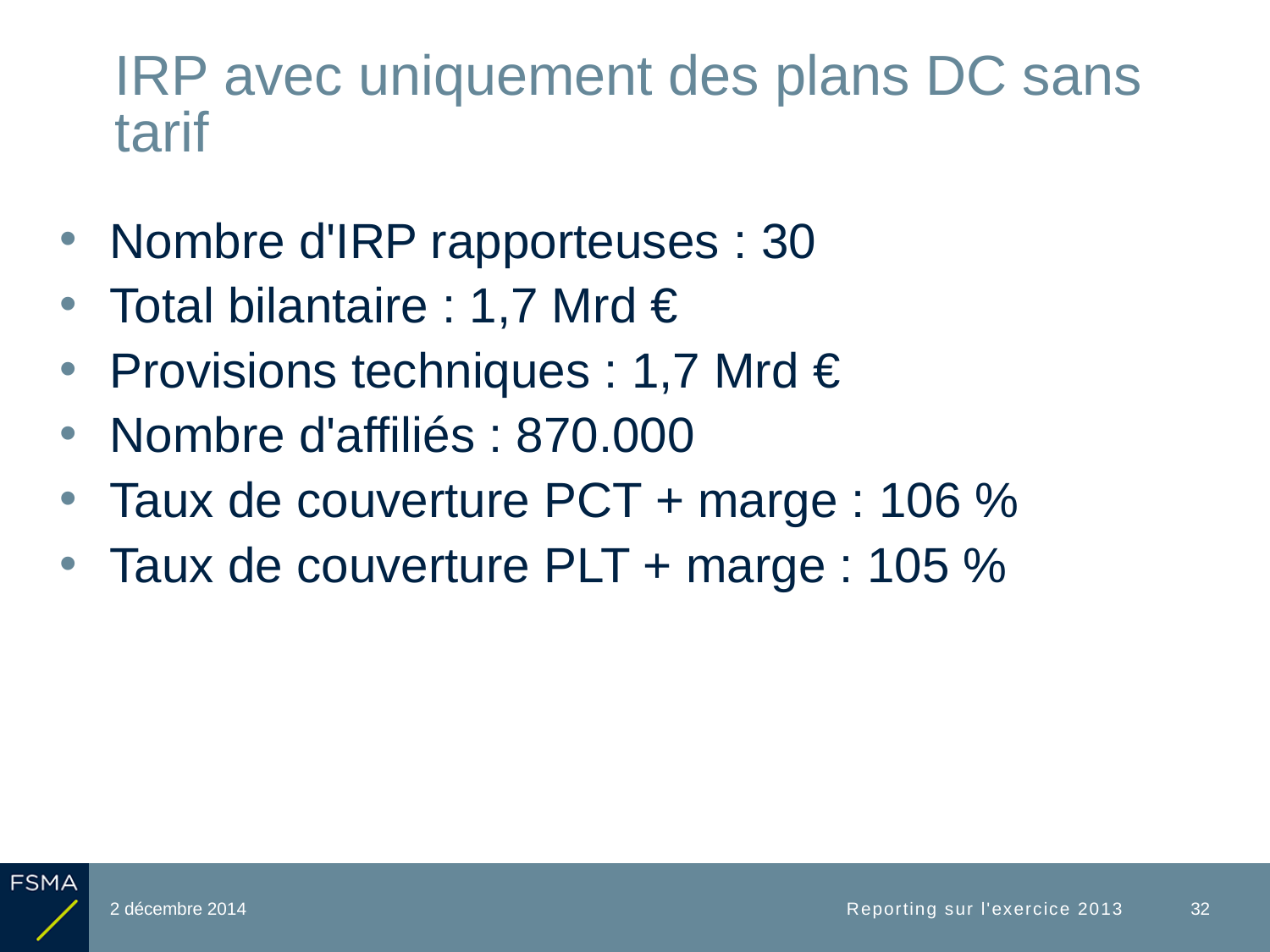

# IRP avec uniquement des plans DC sans tarif
Nombre d'IRP rapporteuses : 30
Total bilantaire : 1,7 Mrd €
Provisions techniques : 1,7 Mrd €
Nombre d'affiliés : 870.000
Taux de couverture PCT + marge : 106 %
Taux de couverture PLT + marge : 105 %

2 décembre 2014
Reporting sur l'exercice 2013
32